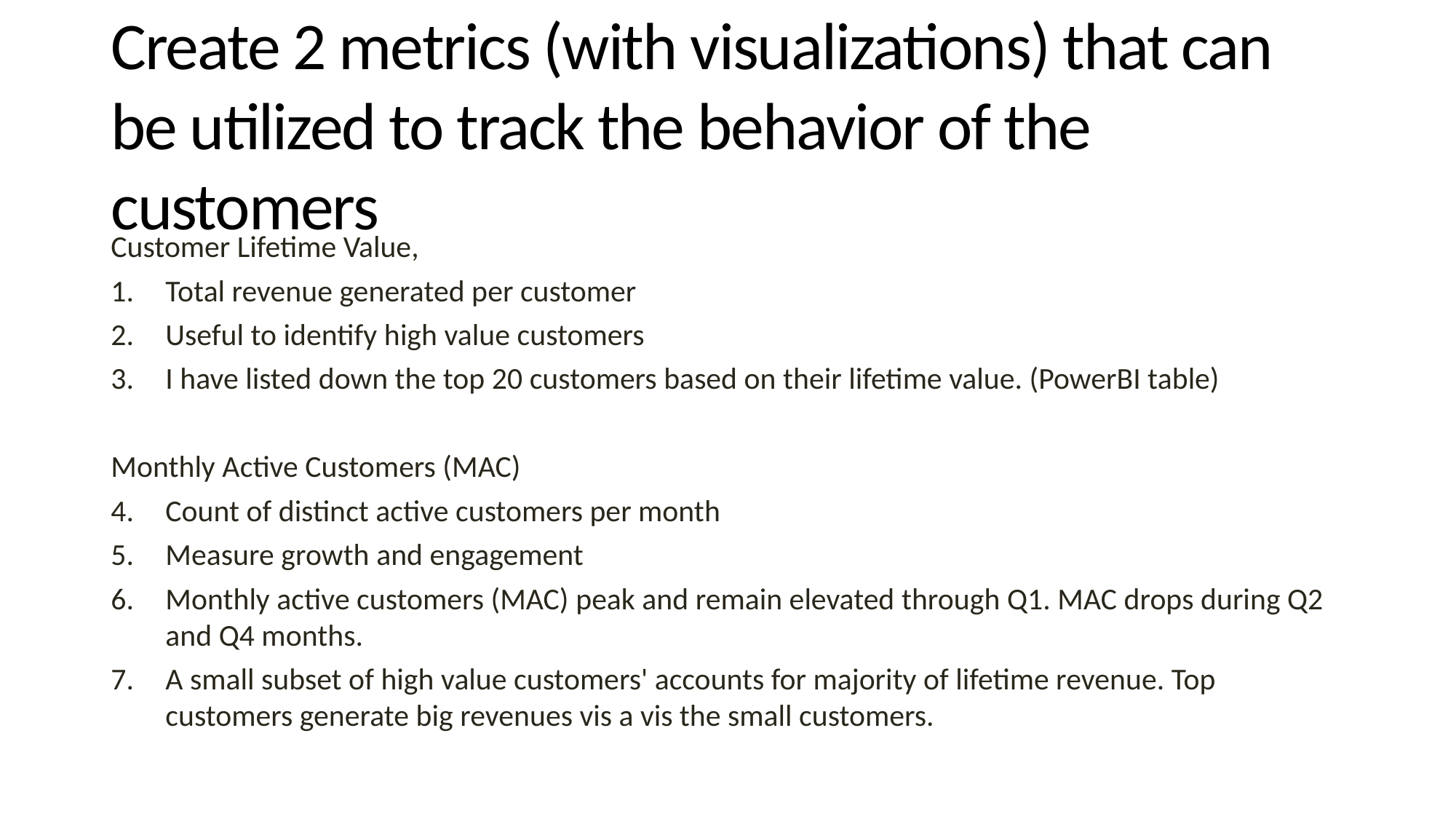

# Create 2 metrics (with visualizations) that can be utilized to track the behavior of the customers
Customer Lifetime Value,
Total revenue generated per customer
Useful to identify high value customers
I have listed down the top 20 customers based on their lifetime value. (PowerBI table)

Monthly Active Customers (MAC)
Count of distinct active customers per month
Measure growth and engagement
Monthly active customers (MAC) peak and remain elevated through Q1. MAC drops during Q2 and Q4 months.
A small subset of high value customers' accounts for majority of lifetime revenue. Top customers generate big revenues vis a vis the small customers.